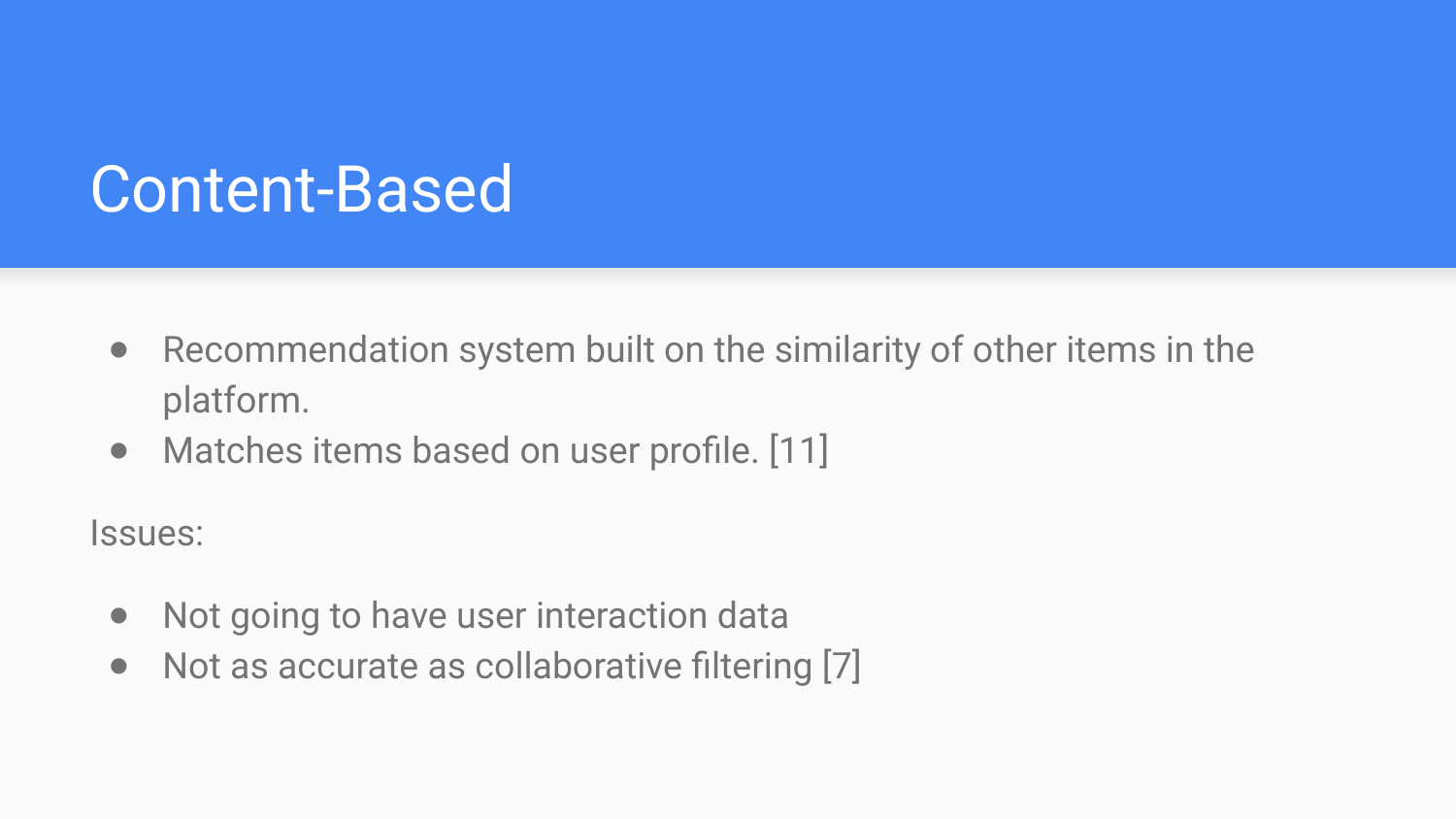

# Content-Based
Recommendation system built on the similarity of other items in the platform.
Matches items based on user profile. [11]
Issues:
Not going to have user interaction data
Not as accurate as collaborative filtering [7]